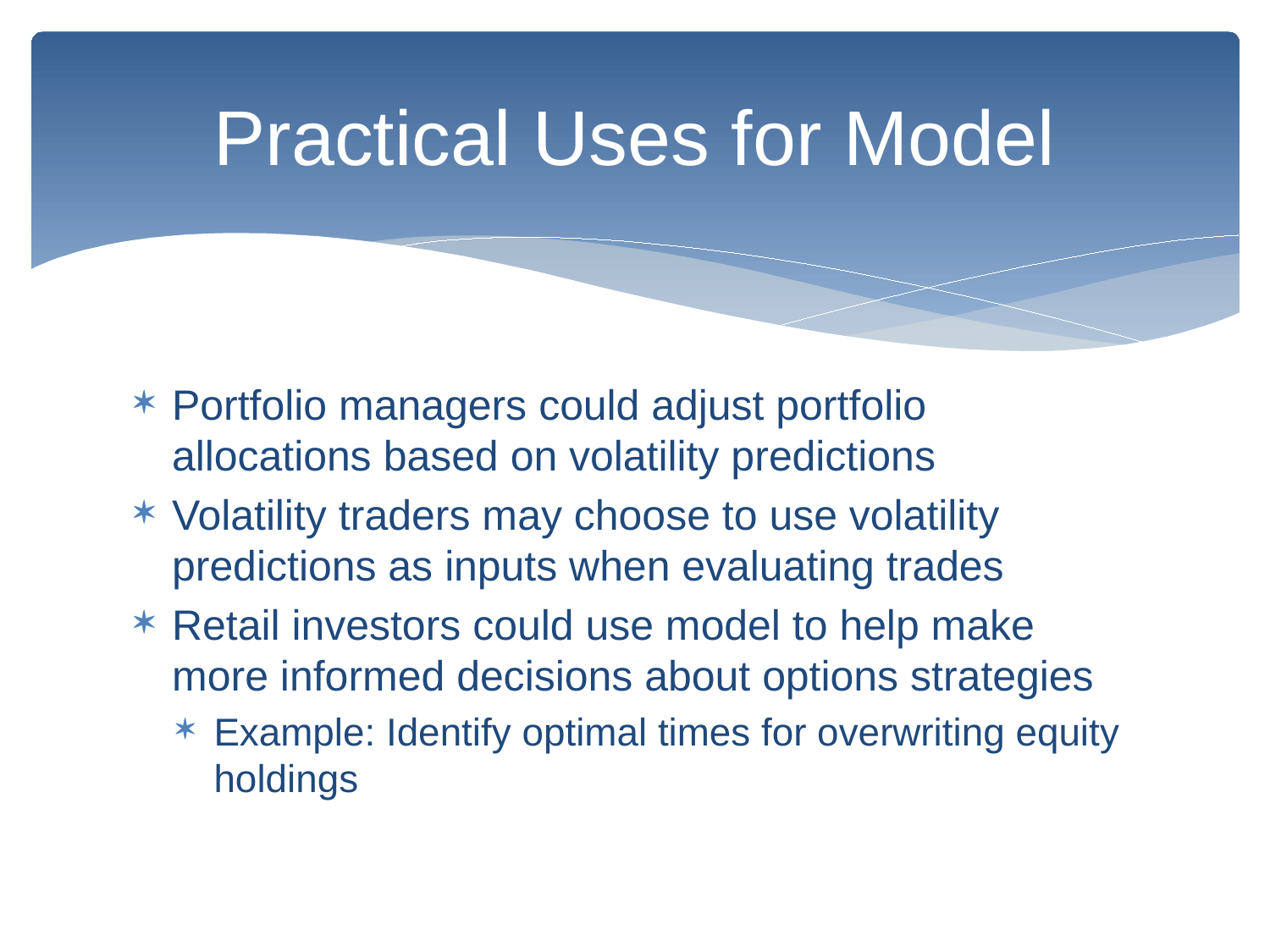

# Practical Uses for Model
Portfolio managers could adjust portfolio allocations based on volatility predictions
Volatility traders may choose to use volatility predictions as inputs when evaluating trades
Retail investors could use model to help make more informed decisions about options strategies
Example: Identify optimal times for overwriting equity holdings